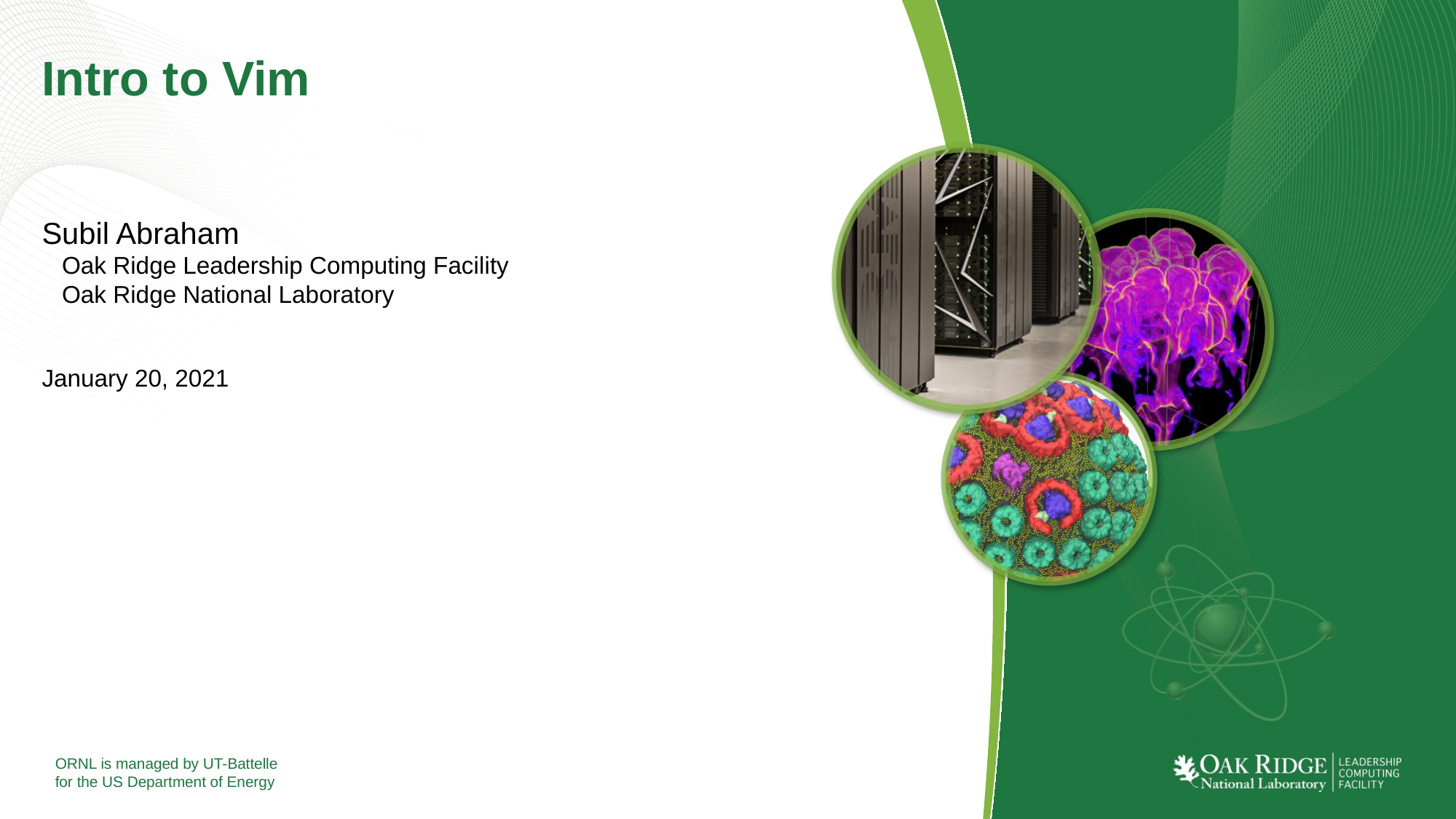

# Intro to Vim
Subil Abraham
   Oak Ridge Leadership Computing Facility
   Oak Ridge National Laboratory

January 20, 2021